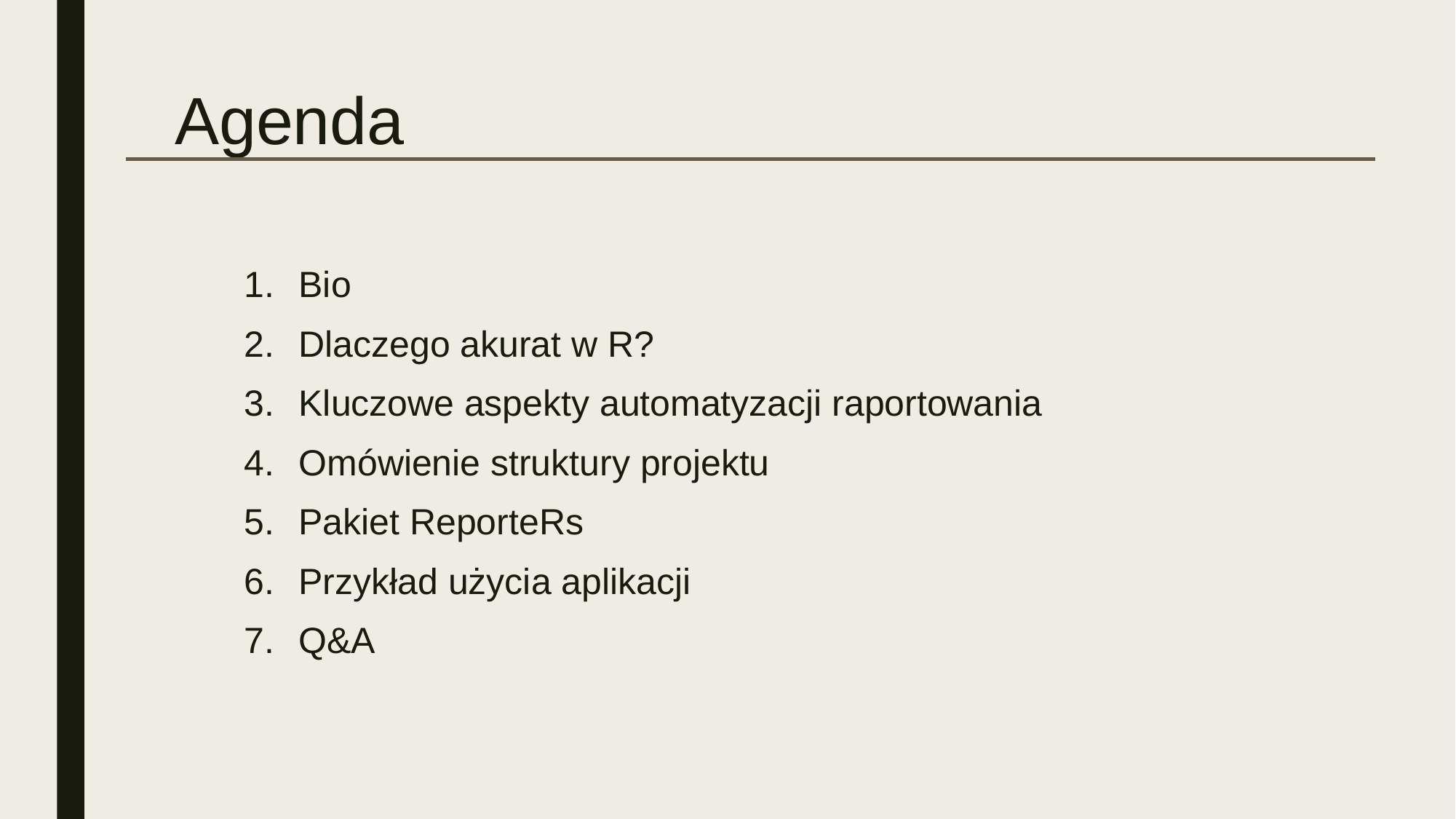

# Agenda
Bio
Dlaczego akurat w R?
Kluczowe aspekty automatyzacji raportowania
Omówienie struktury projektu
Pakiet ReporteRs
Przykład użycia aplikacji
Q&A